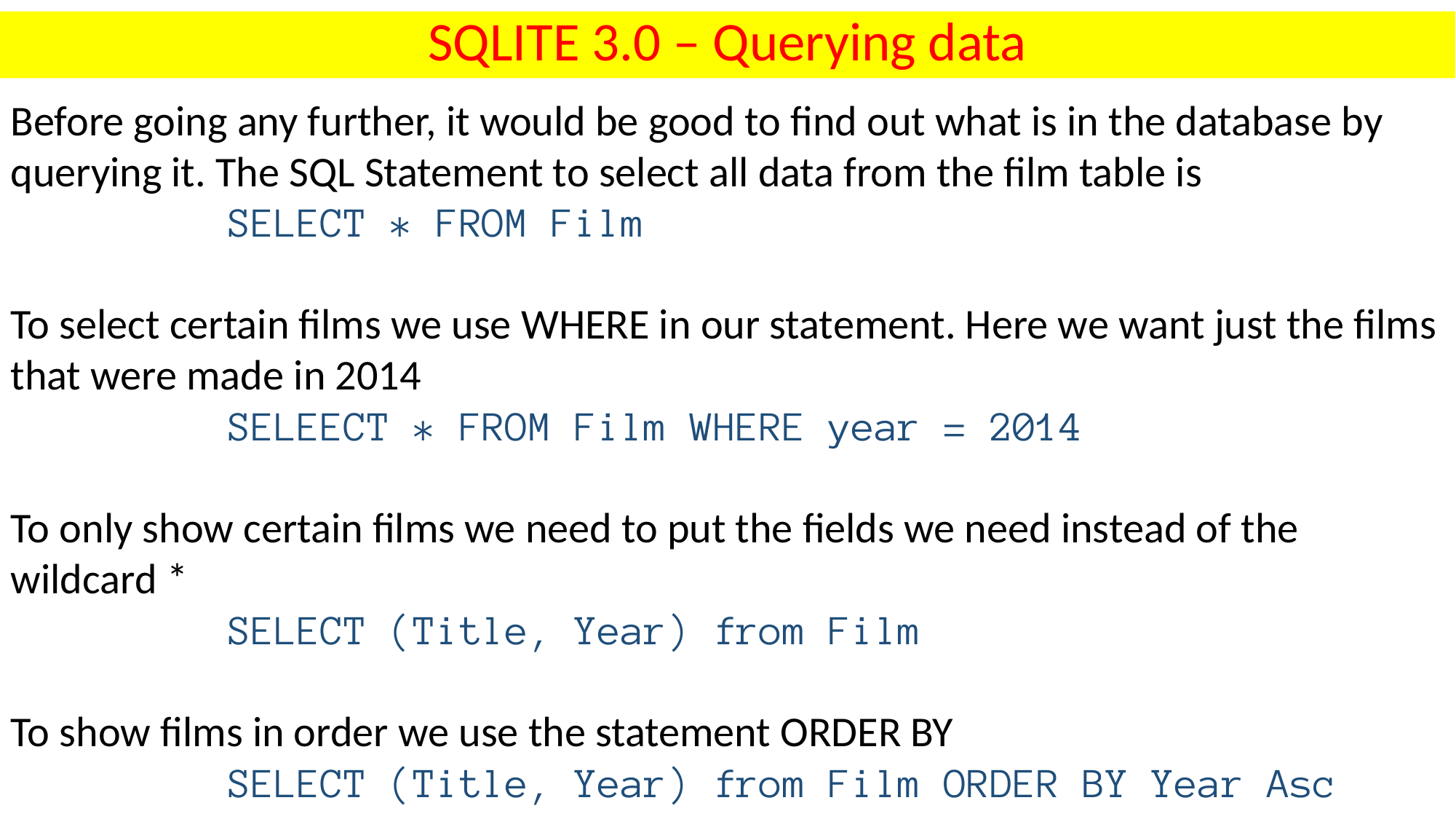

# SQLITE 3.0 – Querying data
Before going any further, it would be good to find out what is in the database by querying it. The SQL Statement to select all data from the film table is
		SELECT * FROM Film

To select certain films we use WHERE in our statement. Here we want just the films that were made in 2014
		SELEECT * FROM Film WHERE year = 2014

To only show certain films we need to put the fields we need instead of the wildcard *
		SELECT (Title, Year) from Film

To show films in order we use the statement ORDER BY
		SELECT (Title, Year) from Film ORDER BY Year Asc